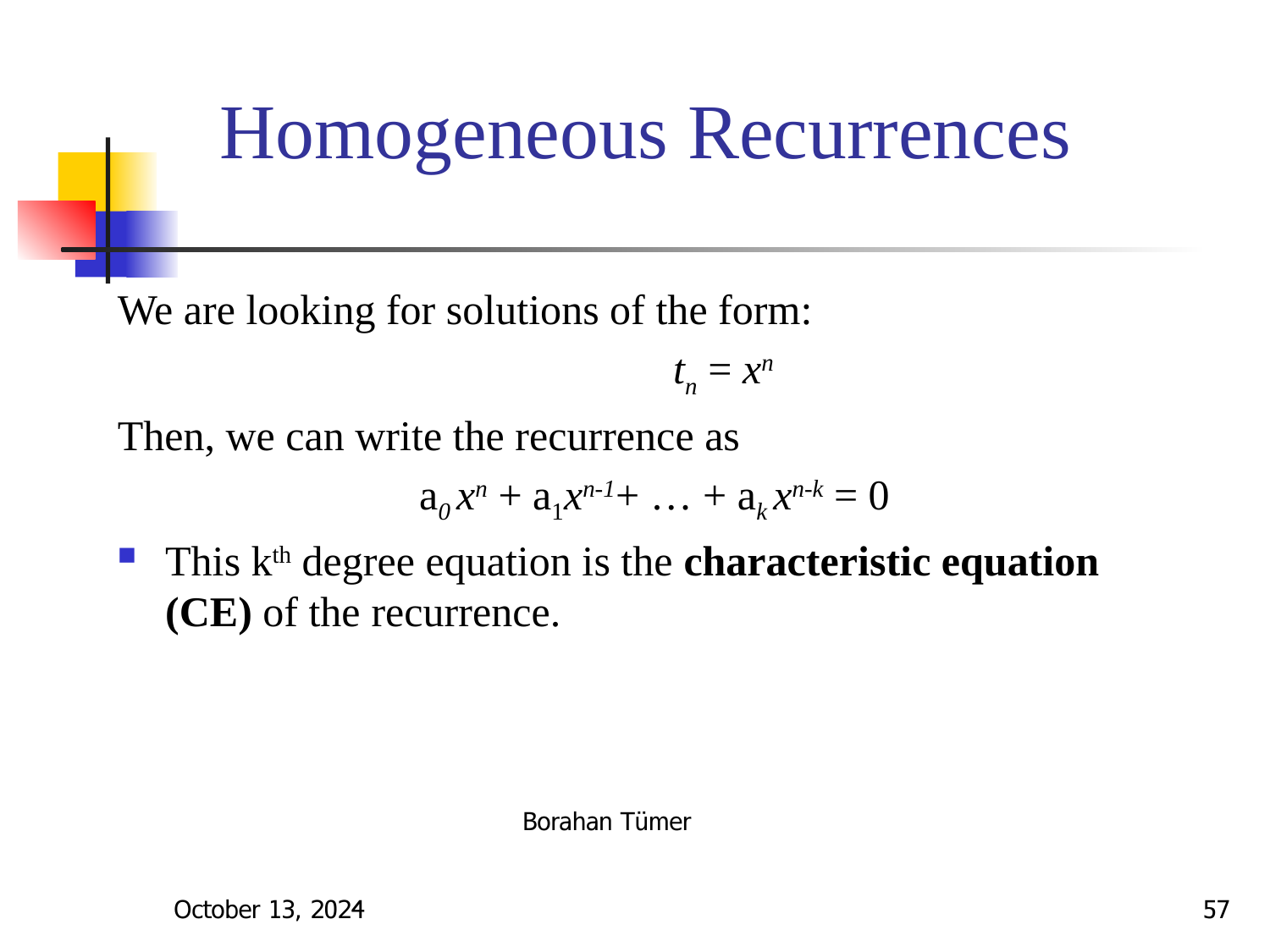

# Homogeneous Recurrences
We are looking for solutions of the form:
					tn = xn
Then, we can write the recurrence as
			a0 xn + a1xn-1+ … + ak xn-k = 0
This kth degree equation is the characteristic equation (CE) of the recurrence.

October 13, 2024
Borahan Tümer
57